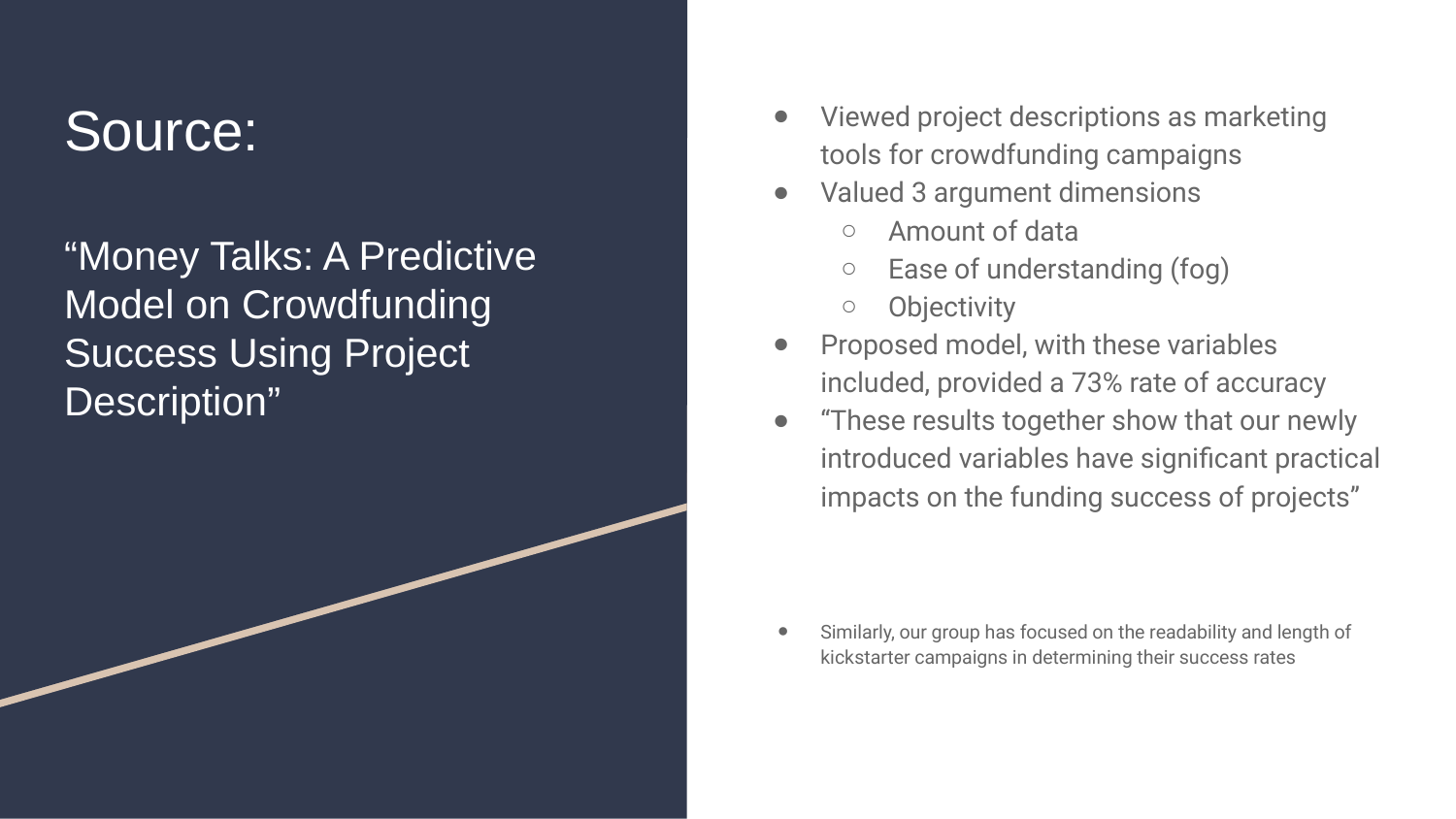

# Source:

“Money Talks: A Predictive Model on Crowdfunding Success Using Project Description”
Viewed project descriptions as marketing tools for crowdfunding campaigns
Valued 3 argument dimensions
Amount of data
Ease of understanding (fog)
Objectivity
Proposed model, with these variables included, provided a 73% rate of accuracy
“These results together show that our newly introduced variables have significant practical impacts on the funding success of projects”

Similarly, our group has focused on the readability and length of kickstarter campaigns in determining their success rates